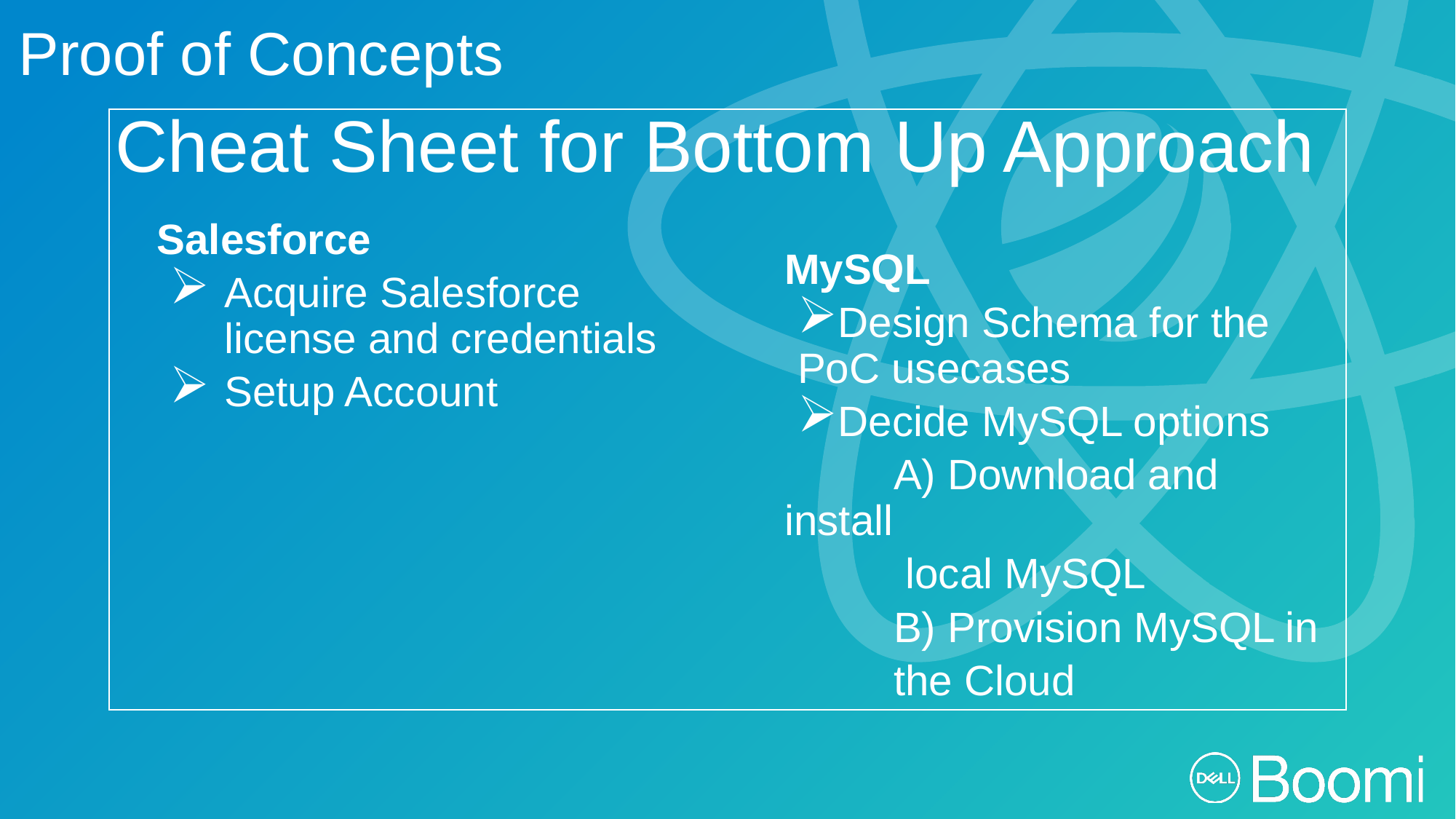

Proof of Concepts
Cheat Sheet for Bottom Up Approach
Salesforce
Acquire Salesforce license and credentials
Setup Account
MySQL
Design Schema for the PoC usecases
Decide MySQL options
	A) Download and install
	 local MySQL
	B) Provision MySQL in
	the Cloud